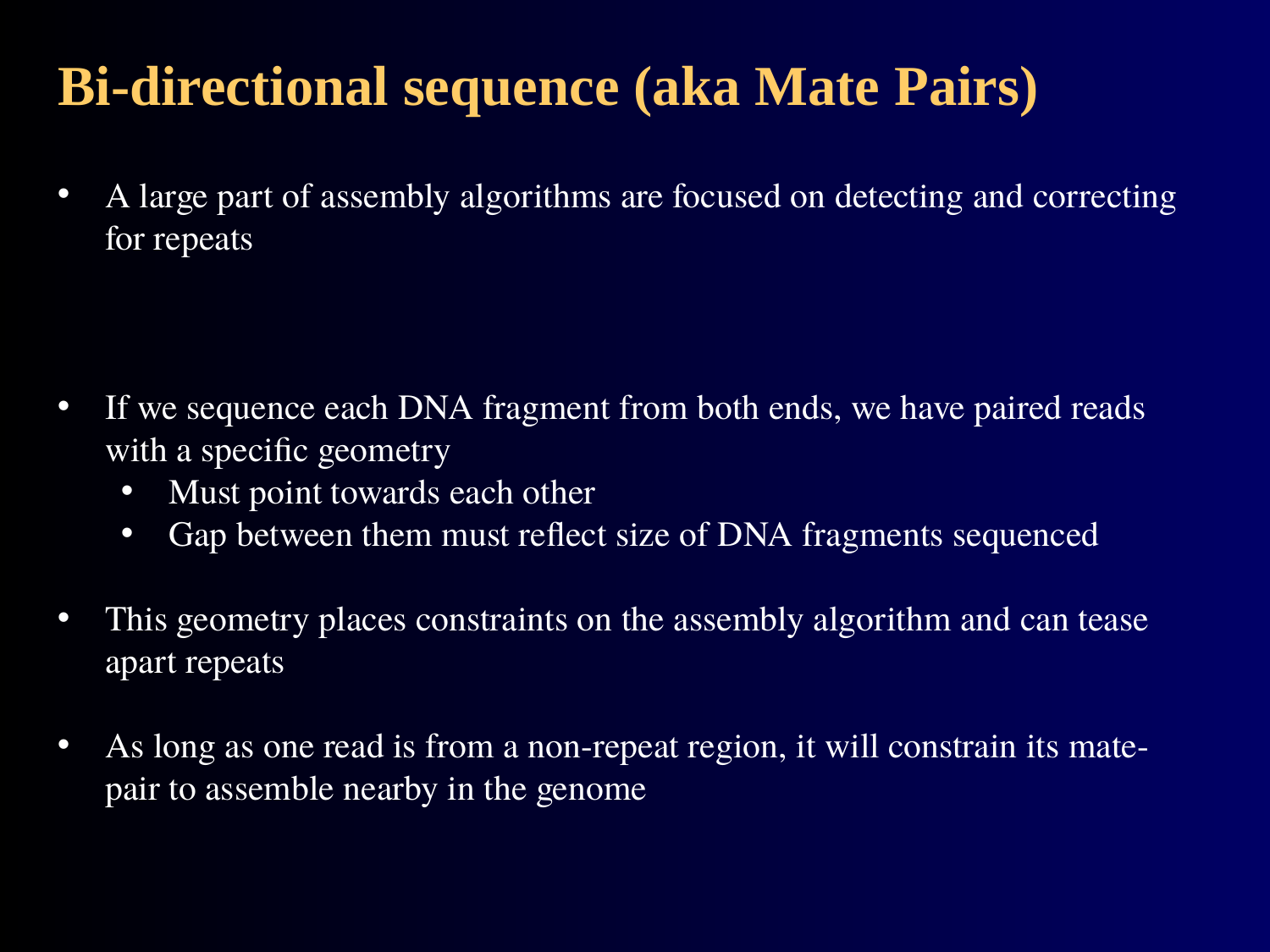

# Bi-directional sequence (aka Mate Pairs)
A large part of assembly algorithms are focused on detecting and correcting for repeats

If we sequence each DNA fragment from both ends, we have paired reads with a specific geometry
Must point towards each other
Gap between them must reflect size of DNA fragments sequenced

This geometry places constraints on the assembly algorithm and can tease apart repeats

As long as one read is from a non-repeat region, it will constrain its mate-pair to assemble nearby in the genome